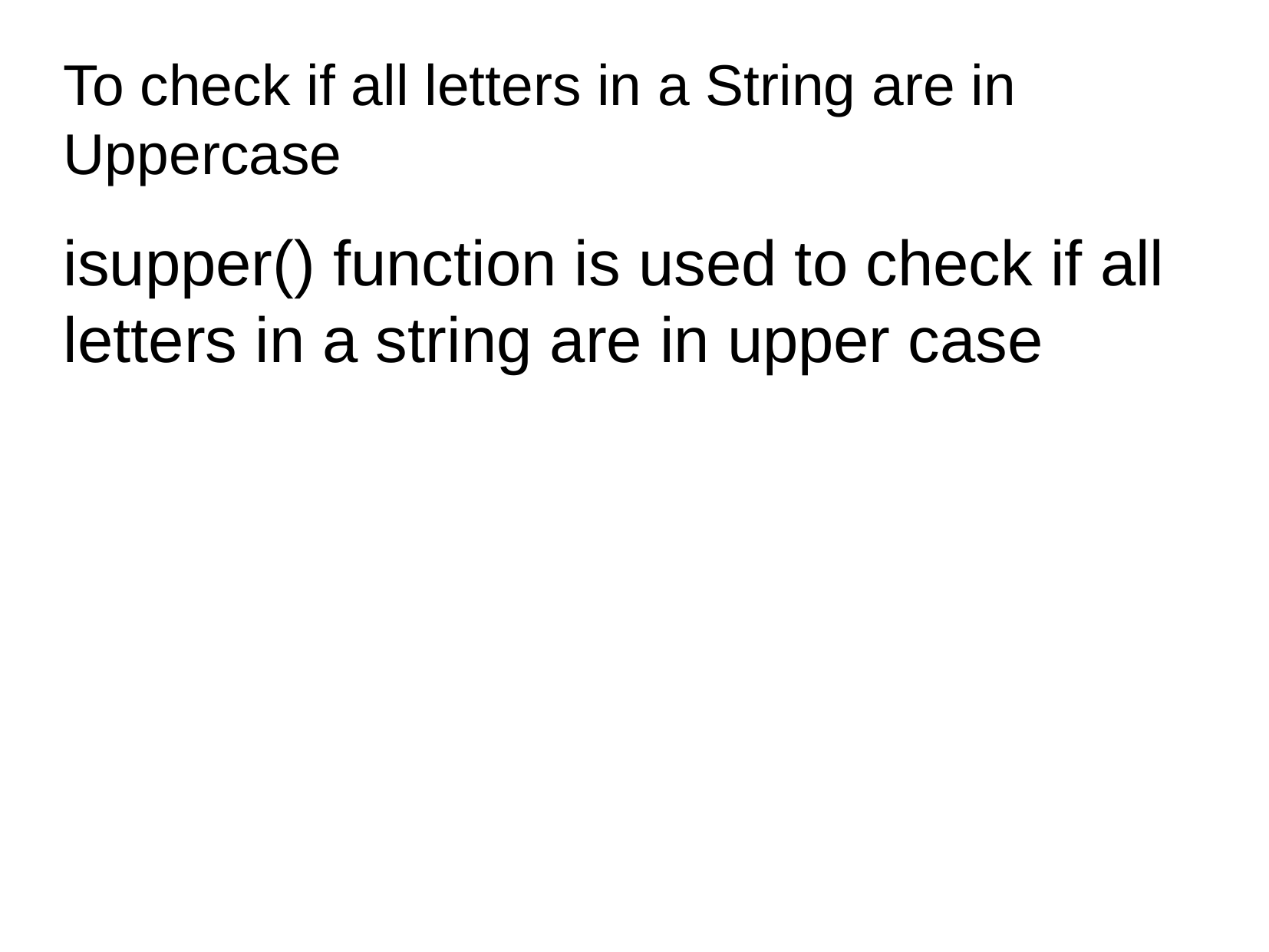

# To check if all letters in a String are in Uppercase
isupper() function is used to check if all letters in a string are in upper case